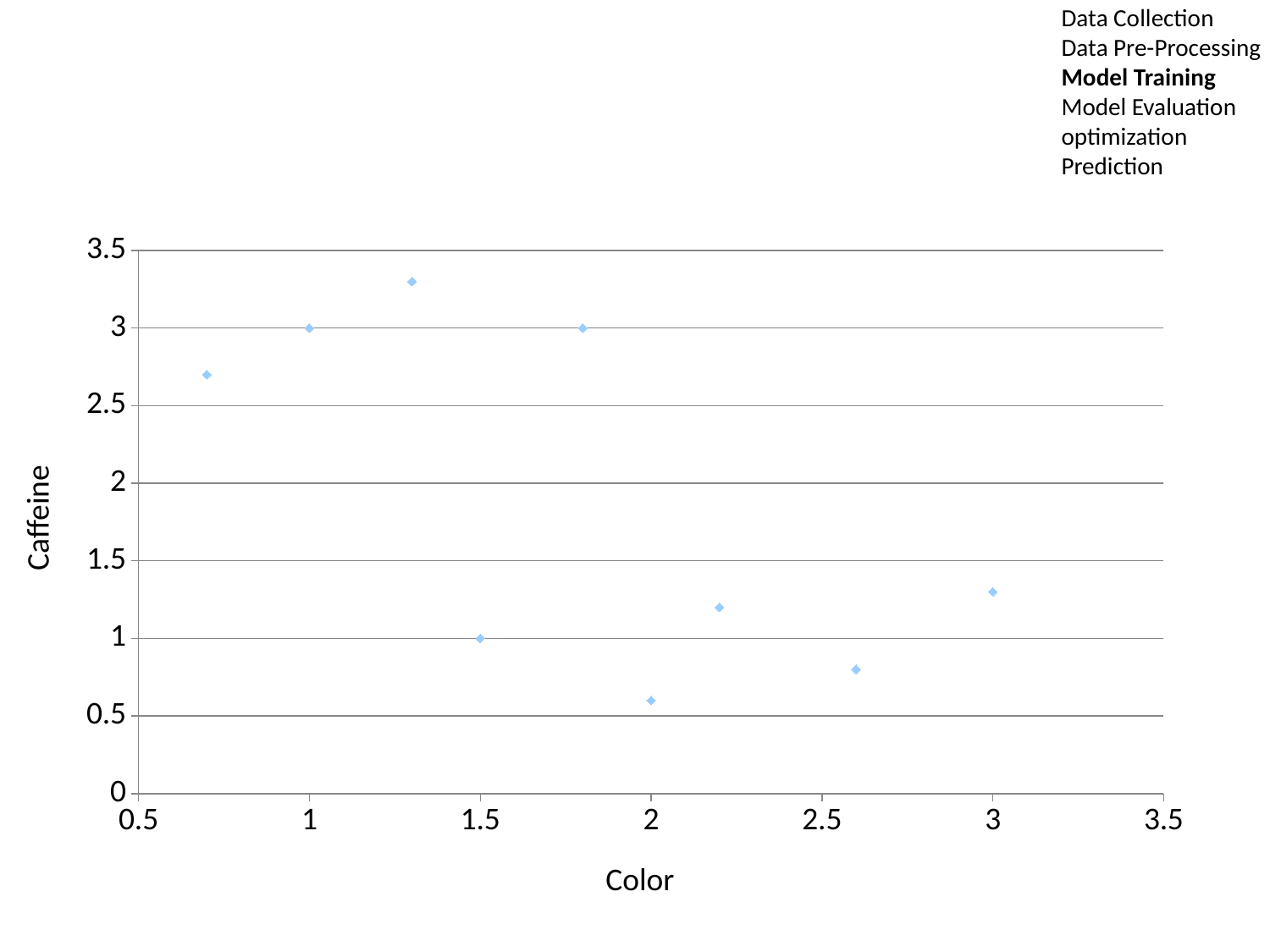

Data Collection
Data Pre-Processing
Model Training
Model Evaluation
optimization
Prediction

#

### Chart

| Category | y |
|---|---|
Caffeine
Color